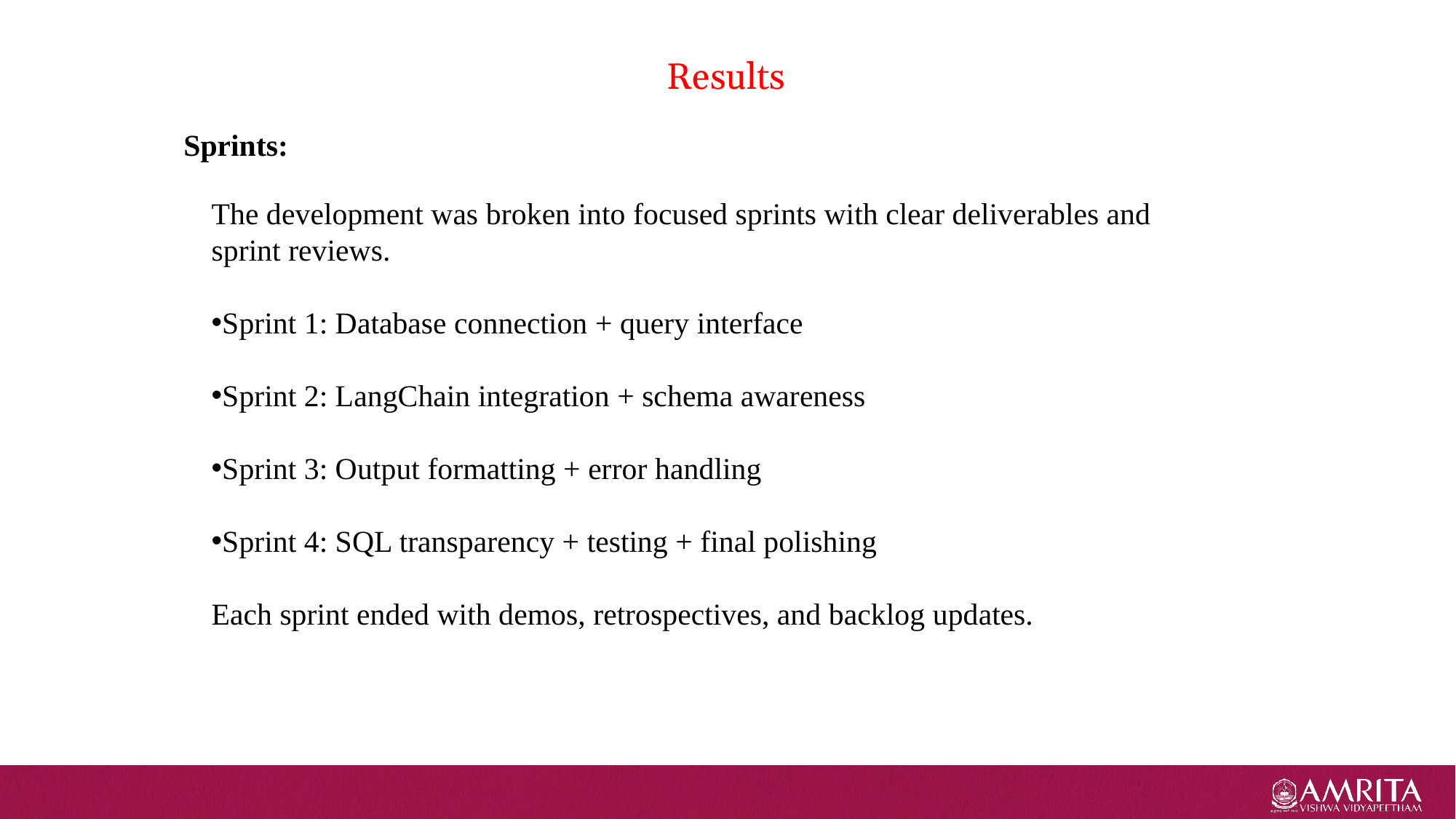

# Results
Sprints:

The development was broken into focused sprints with clear deliverables and sprint reviews.

Sprint 1: Database connection + query interface

Sprint 2: LangChain integration + schema awareness

Sprint 3: Output formatting + error handling

Sprint 4: SQL transparency + testing + final polishing

Each sprint ended with demos, retrospectives, and backlog updates.
18